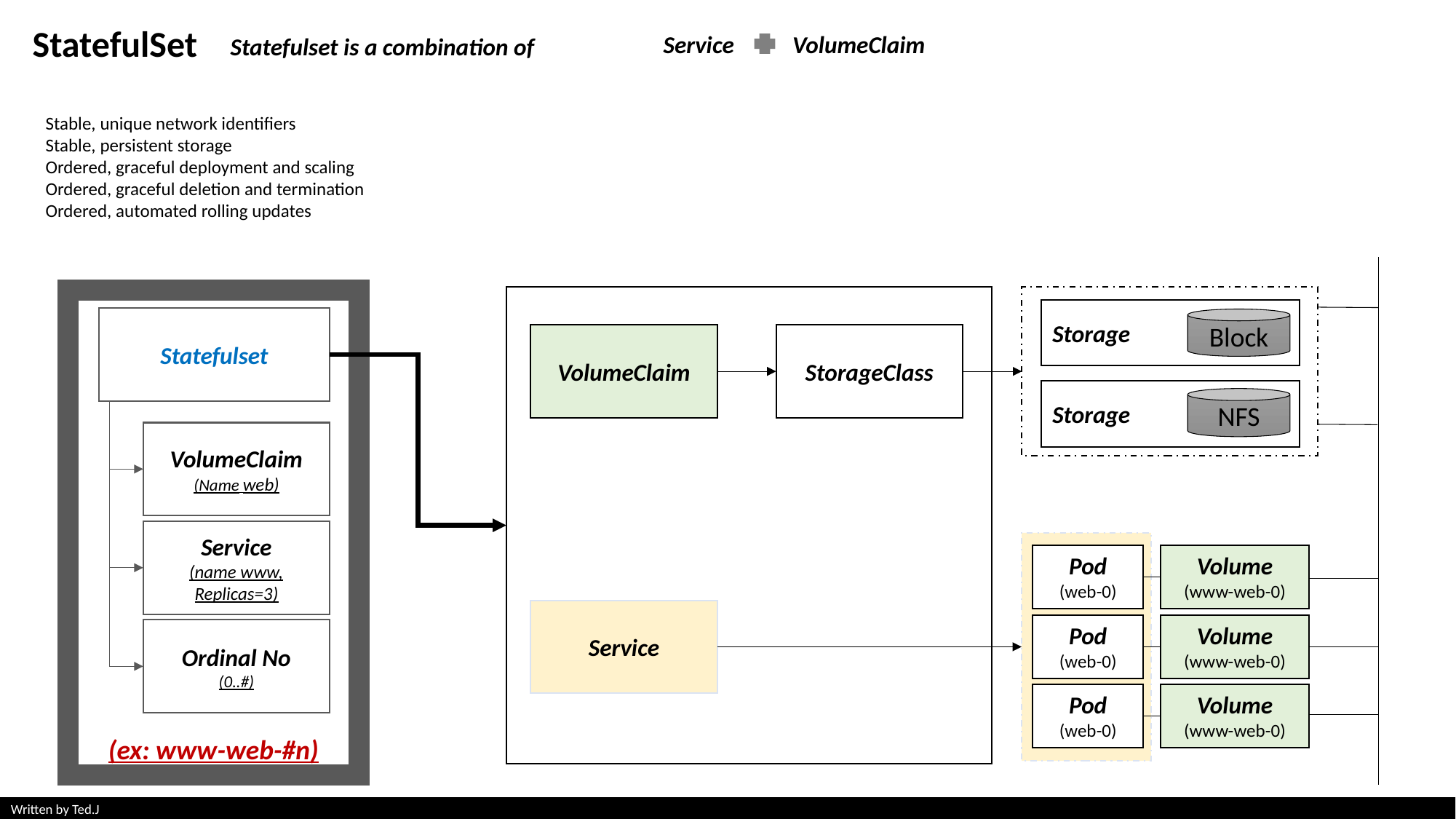

Statefulset is a combination of
StatefulSet
Service
VolumeClaim

Stable, unique network identifiers
Stable, persistent storage
Ordered, graceful deployment and scaling
Ordered, graceful deletion and termination
Ordered, automated rolling updates

Storage
Statefulset
Block
VolumeClaim
StorageClass

Storage
NFS
VolumeClaim
(Name web)
Service
(name www, Replicas=3)

Pod
(web-0)
Volume
(www-web-0)
Service
Pod
(web-0)
Volume
(www-web-0)
Ordinal No
(0..#)
Pod
(web-0)
Volume
(www-web-0)
(ex: www-web-#n)